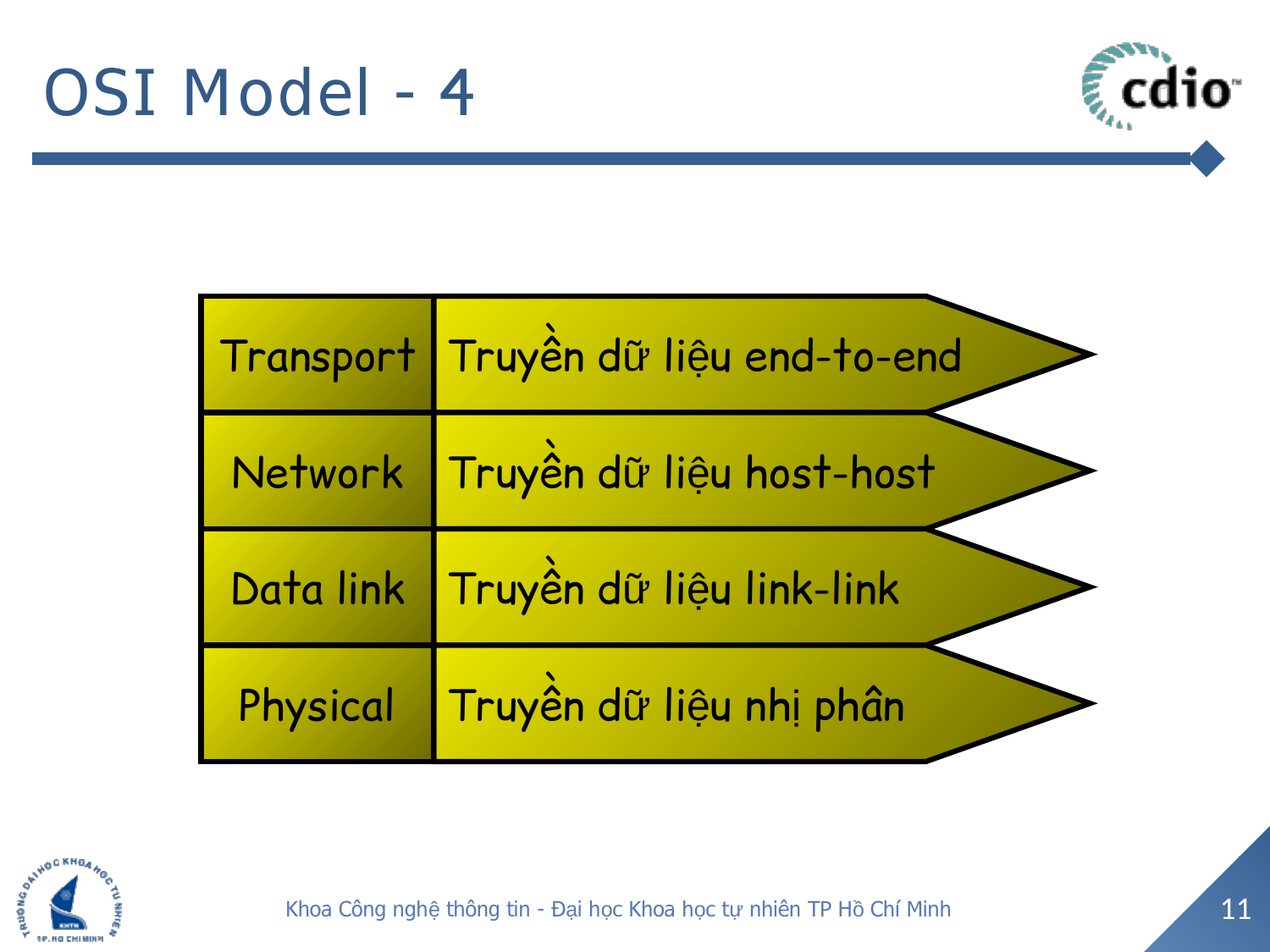

# OSI Model - 4
Transport
Truyền dữ liệu end-to-end
Network
Truyền dữ liệu host-host
Data link
Truyền dữ liệu link-link
Physical
Truyền dữ liệu nhị phân
11
Khoa Công nghệ thông tin - Đại học Khoa học tự nhiên TP Hồ Chí Minh